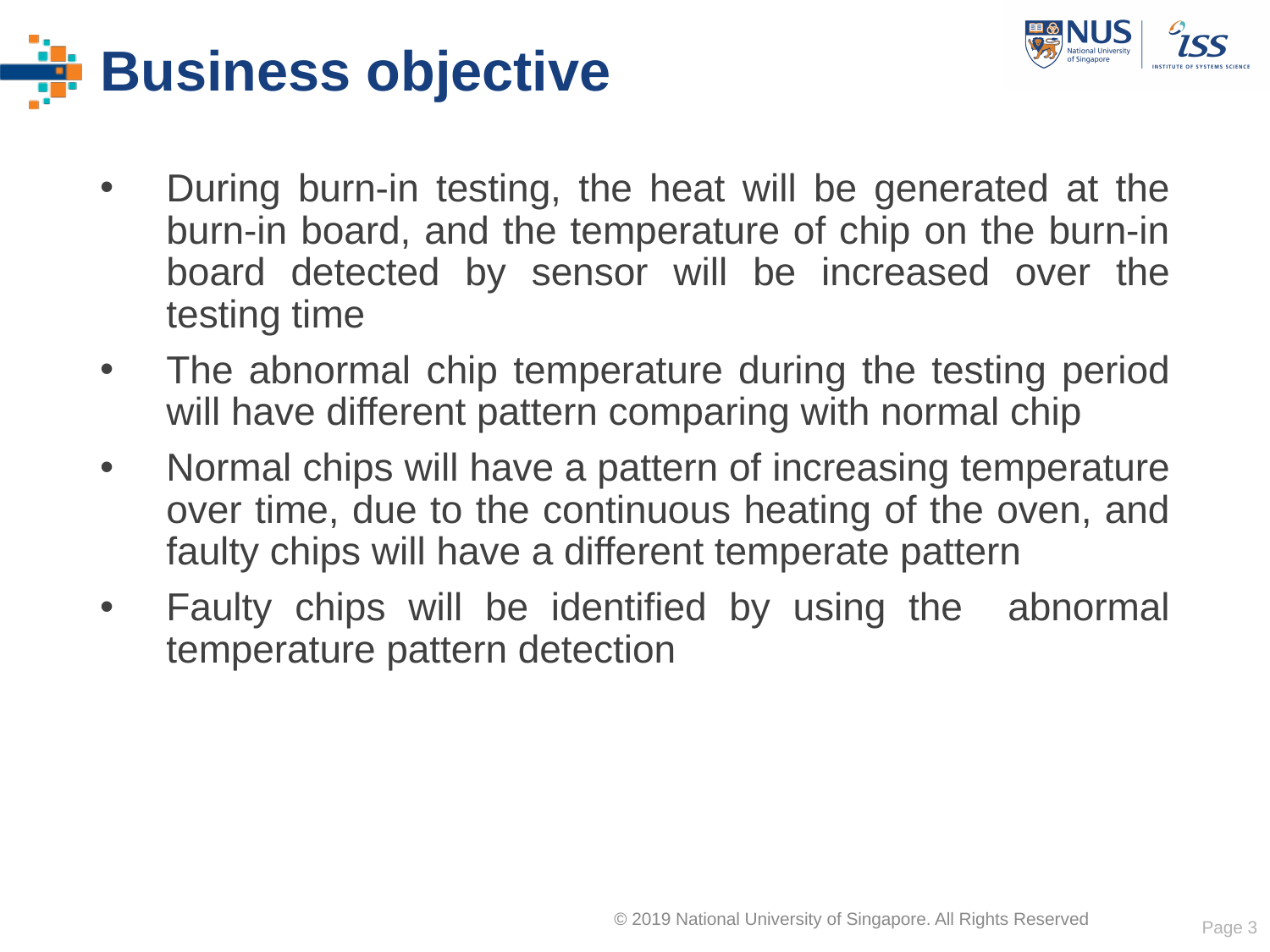

# Business objective
During burn-in testing, the heat will be generated at the burn-in board, and the temperature of chip on the burn-in board detected by sensor will be increased over the testing time
The abnormal chip temperature during the testing period will have different pattern comparing with normal chip
Normal chips will have a pattern of increasing temperature over time, due to the continuous heating of the oven, and faulty chips will have a different temperate pattern
Faulty chips will be identified by using the  abnormal temperature pattern detection

Page 3